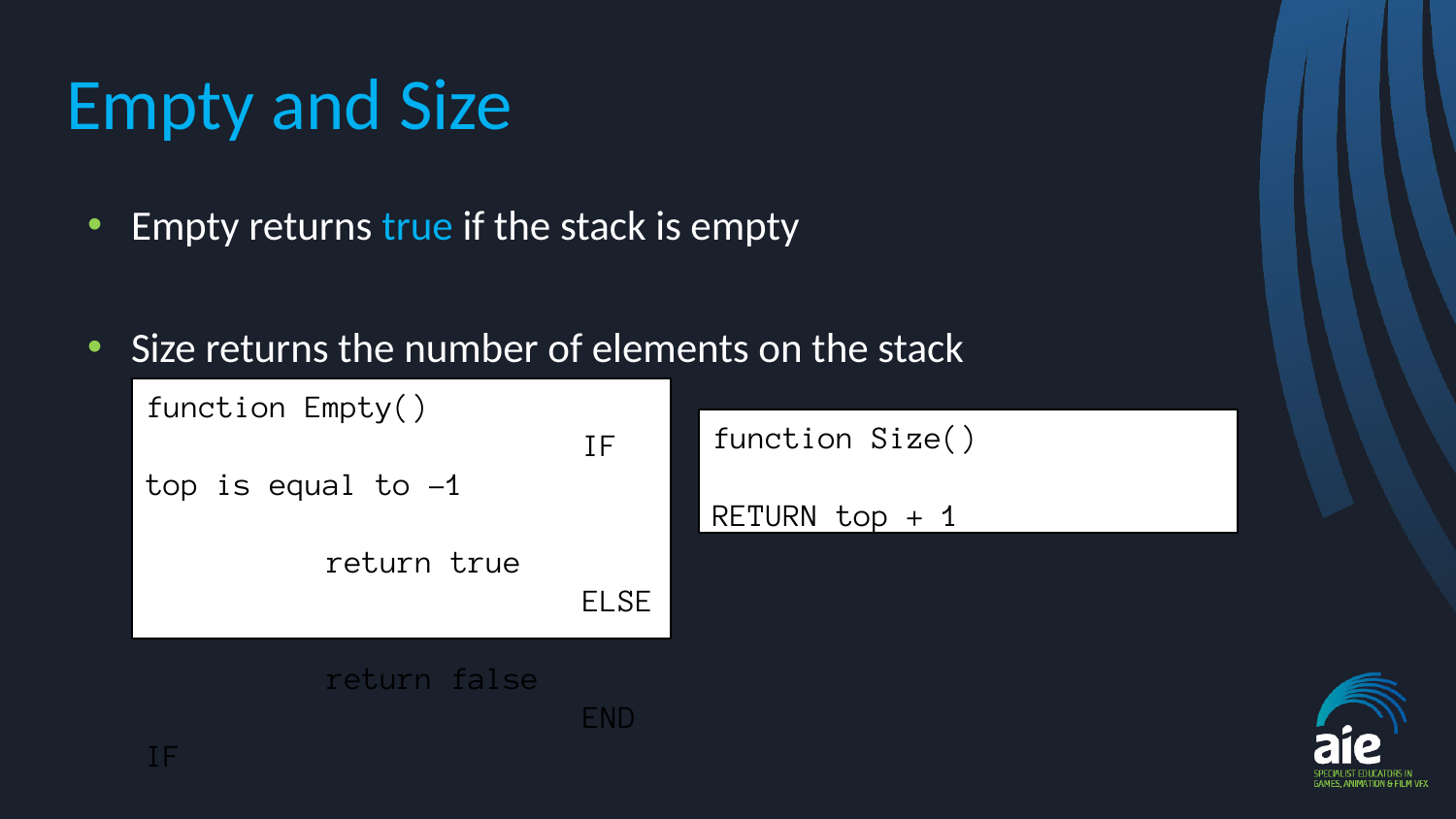

# Empty and Size
Empty returns true if the stack is empty

Size returns the number of elements on the stack
function Empty()
			IF top is equal to -1
				  return true
			ELSE
				  return false
			END IF
function Size()
			RETURN top + 1